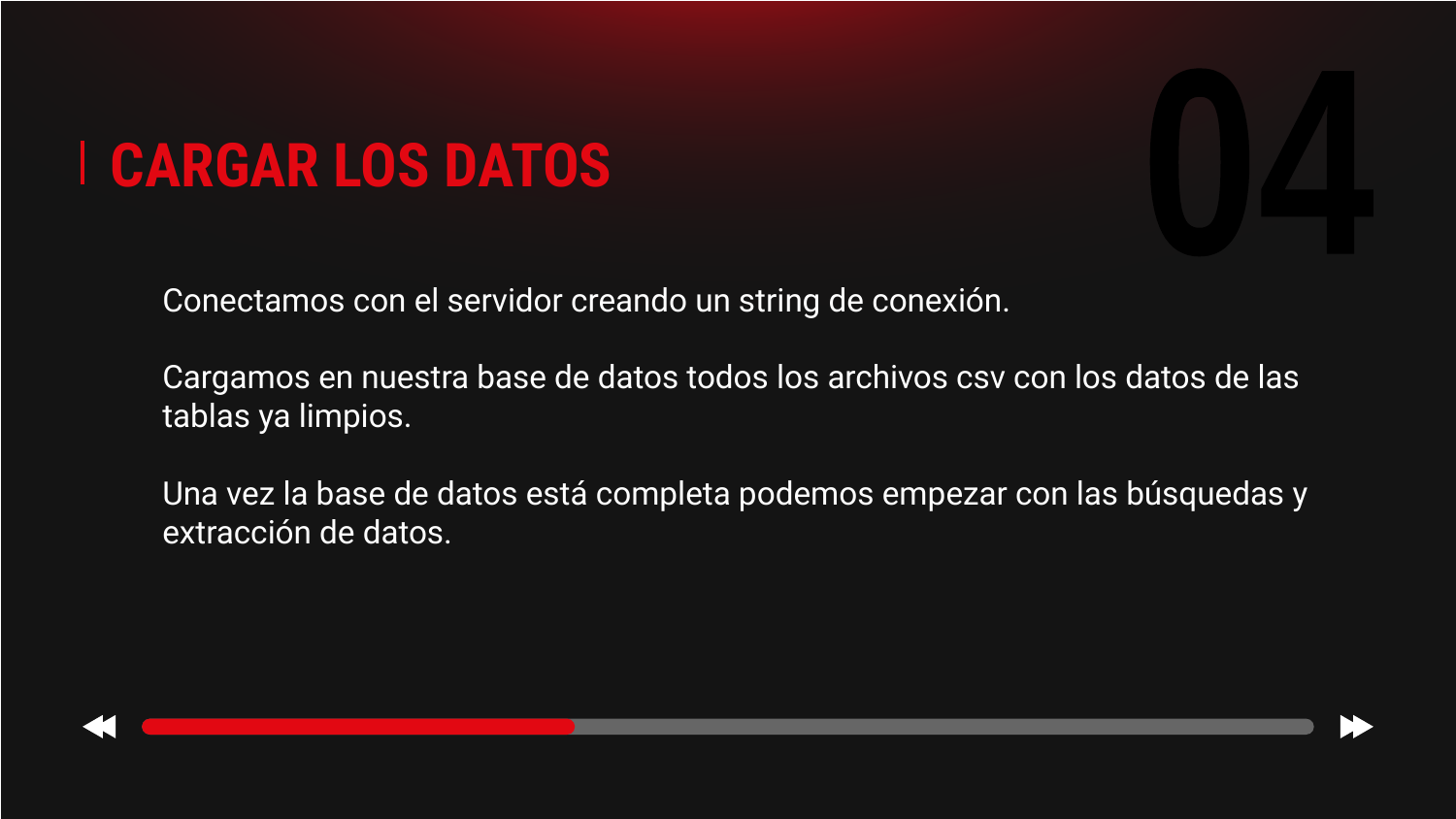

04
# CARGAR LOS DATOS
Conectamos con el servidor creando un string de conexión.

Cargamos en nuestra base de datos todos los archivos csv con los datos de las tablas ya limpios.

Una vez la base de datos está completa podemos empezar con las búsquedas y extracción de datos.